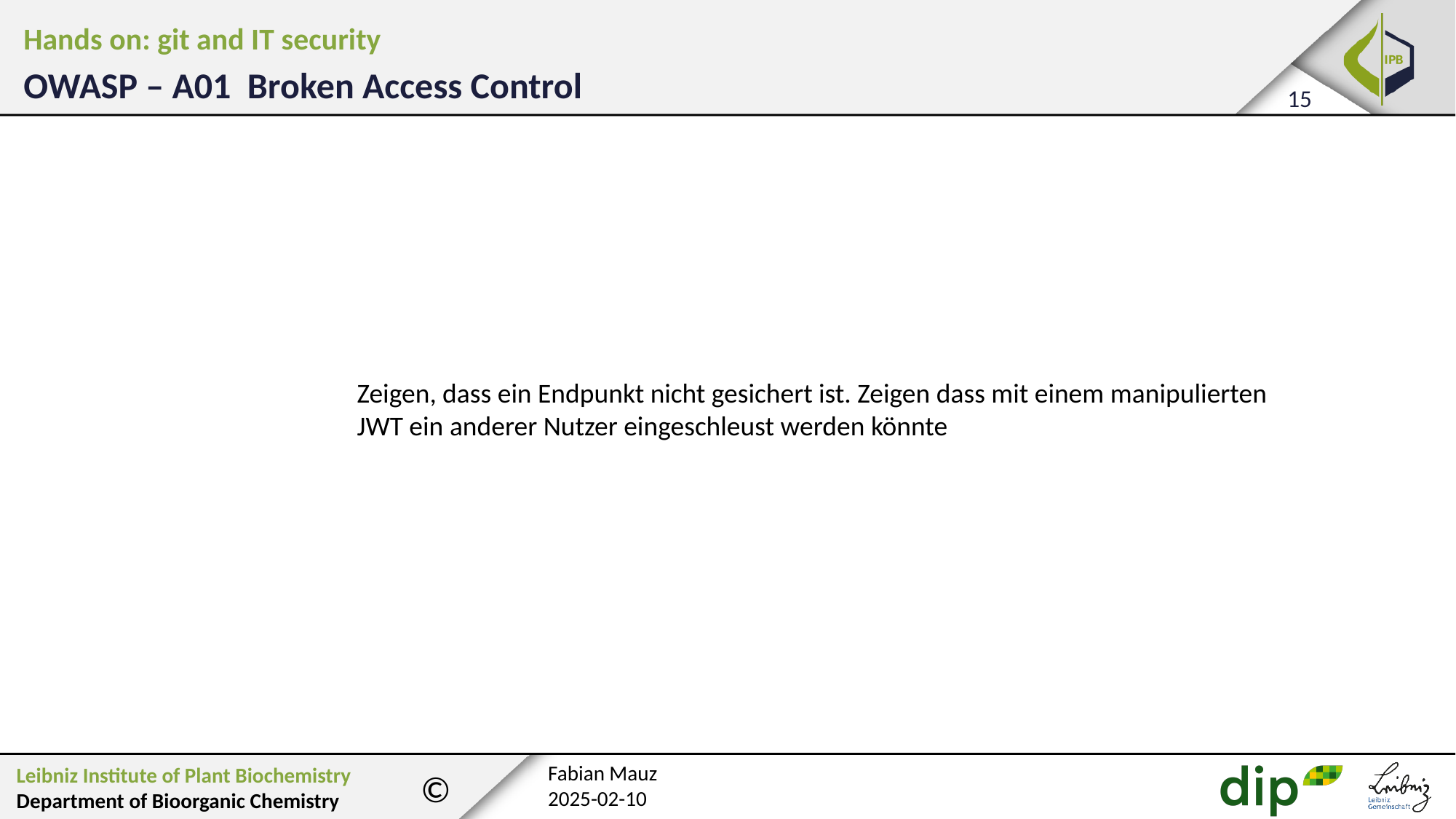

Hands on: git and IT security
OWASP – A01  Broken Access Control
Zeigen, dass ein Endpunkt nicht gesichert ist. Zeigen dass mit einem manipulierten
JWT ein anderer Nutzer eingeschleust werden könnte